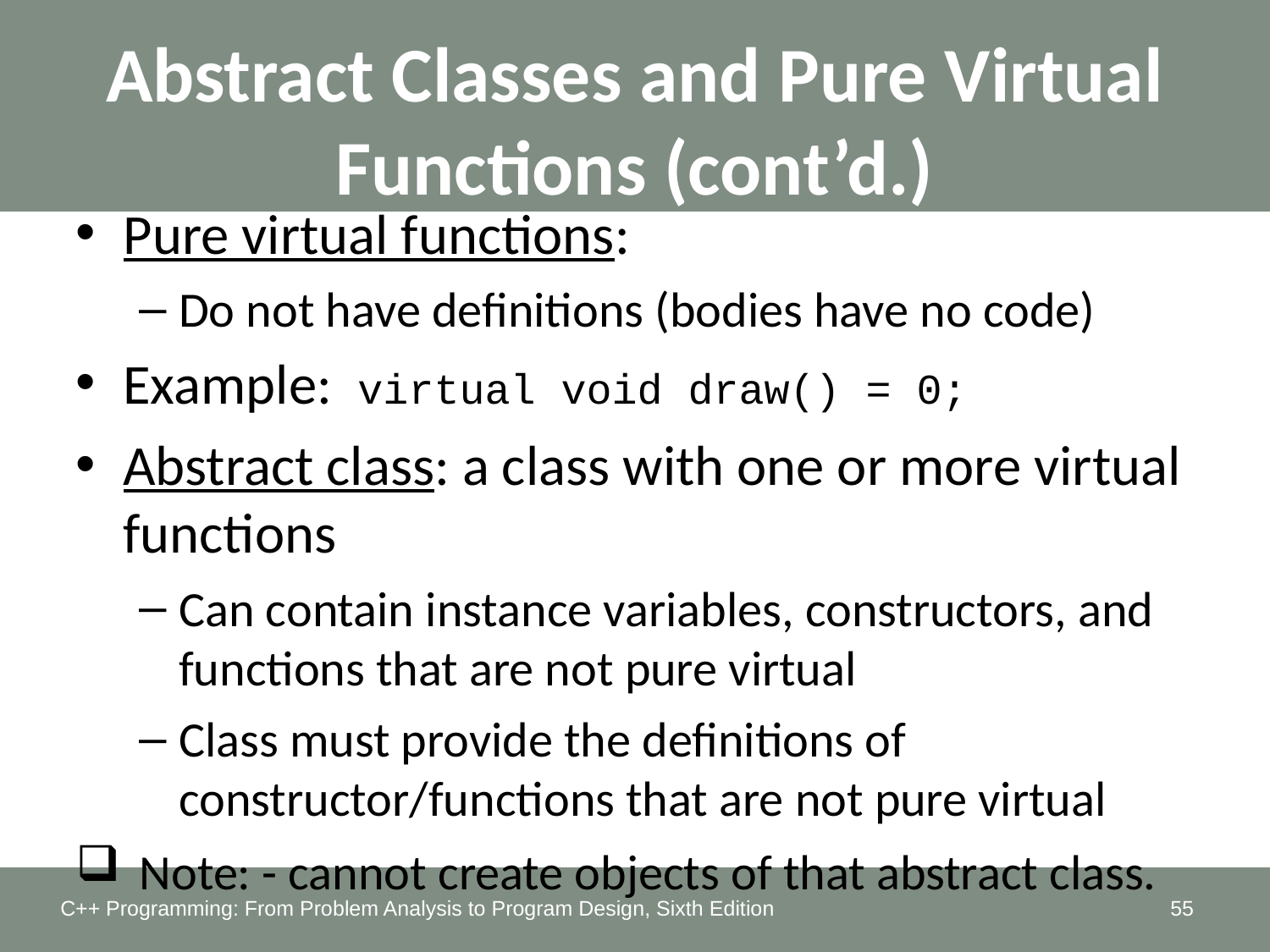

Abstract Classes and Pure Virtual Functions (cont’d.)
Pure virtual functions:
Do not have definitions (bodies have no code)
Example:  virtual void draw() = 0;
Abstract class: a class with one or more virtual functions
Can contain instance variables, constructors, and functions that are not pure virtual
Class must provide the definitions of constructor/functions that are not pure virtual
Note: - cannot create objects of that abstract class.

C++ Programming: From Problem Analysis to Program Design, Sixth Edition
55